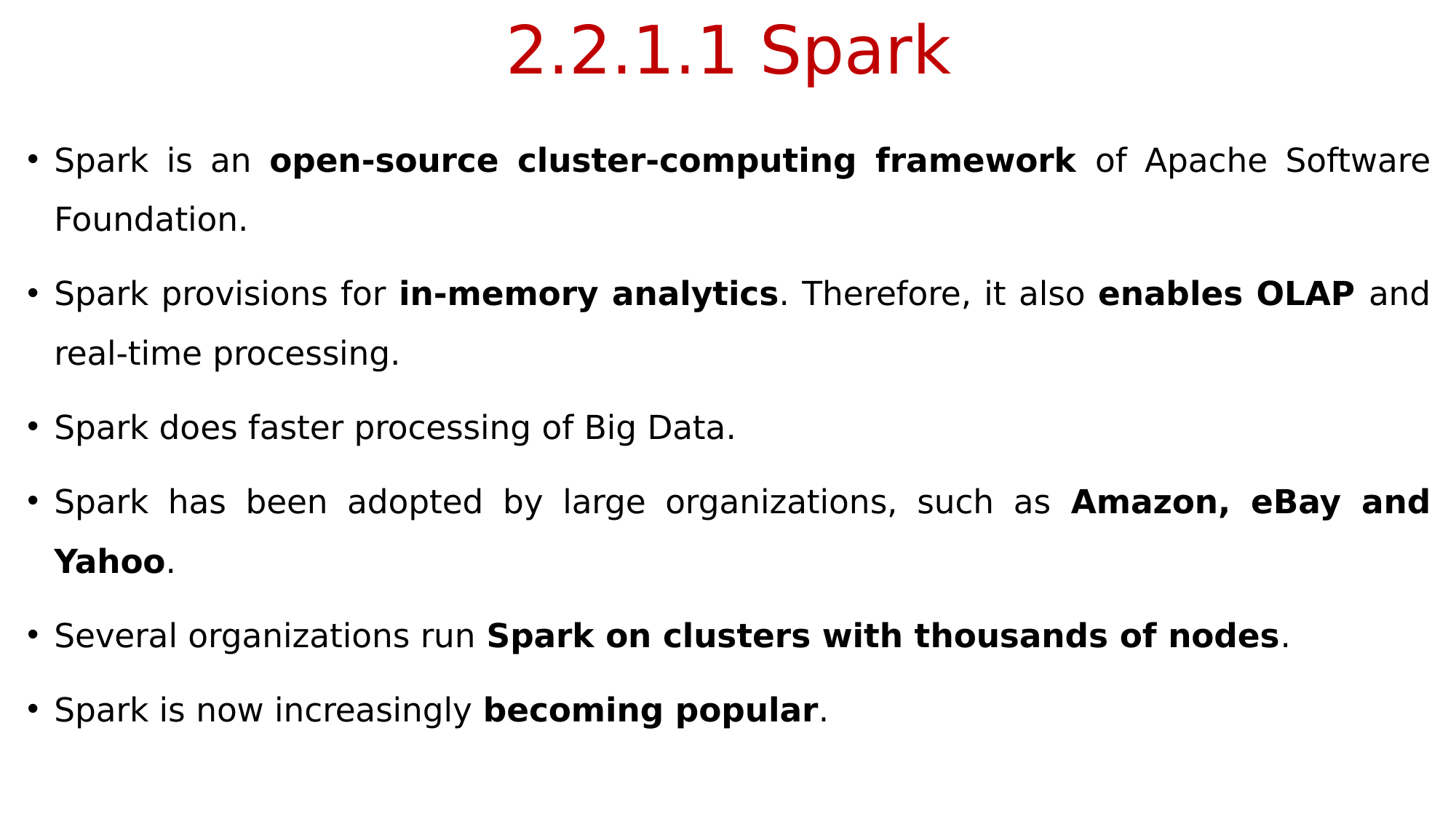

# 2.2.1.1 Spark
Spark is an open-source cluster-computing framework of Apache Software Foundation.
Spark provisions for in-memory analytics. Therefore, it also enables OLAP and real-time processing.
Spark does faster processing of Big Data.
Spark has been adopted by large organizations, such as Amazon, eBay and Yahoo.
Several organizations run Spark on clusters with thousands of nodes.
Spark is now increasingly becoming popular.